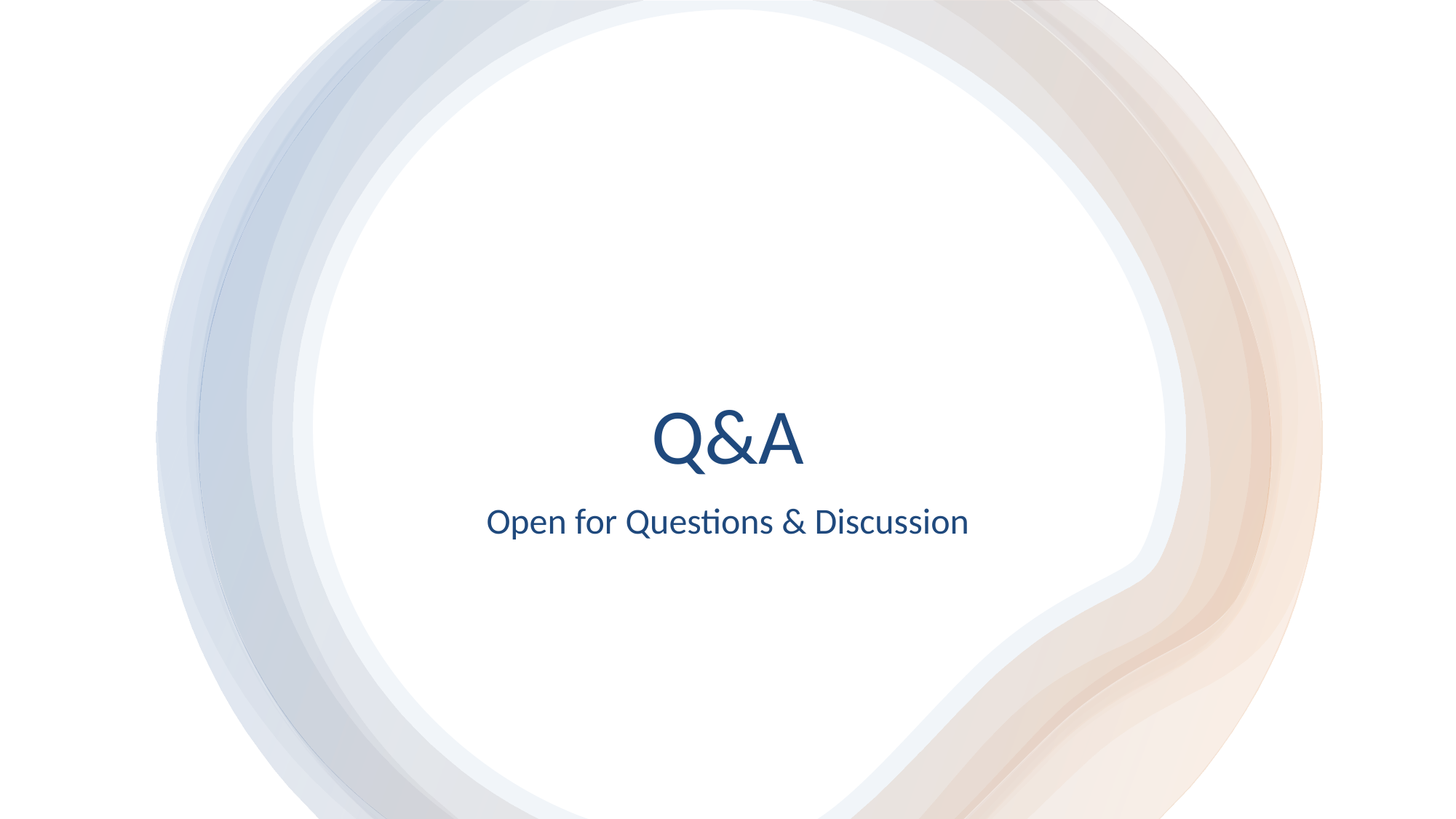

# Q&A
Open for Questions & Discussion